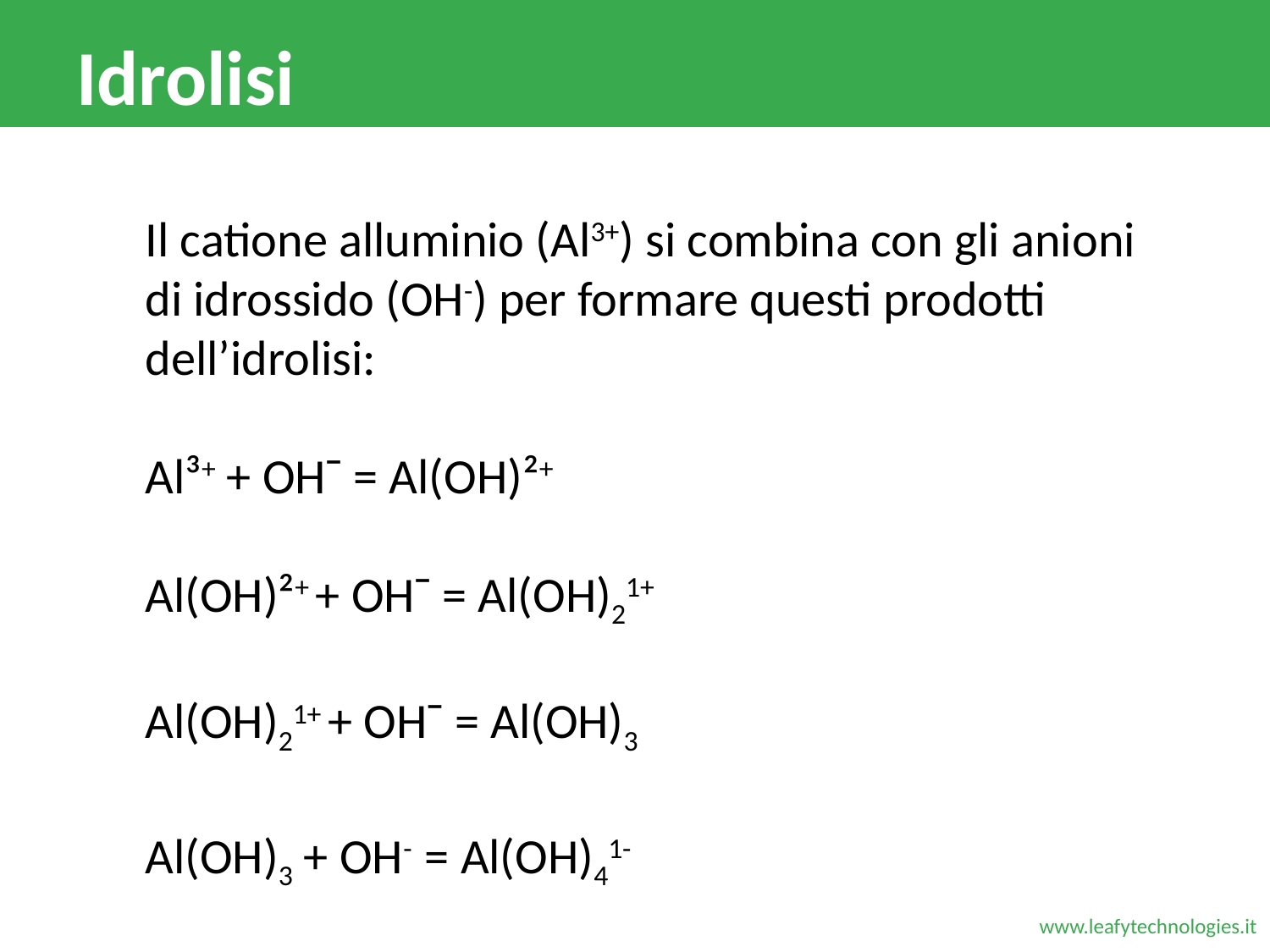

# Idrolisi
Il catione alluminio (Al3+) si combina con gli anioni  di idrossido (OH-) per formare questi prodotti dell’idrolisi:

Al³+ + OHˉ = Al(OH)²+

Al(OH)²+ + OHˉ = Al(OH)21+

Al(OH)21+ + OHˉ = Al(OH)3

Al(OH)3 + OH-  = Al(OH)41-